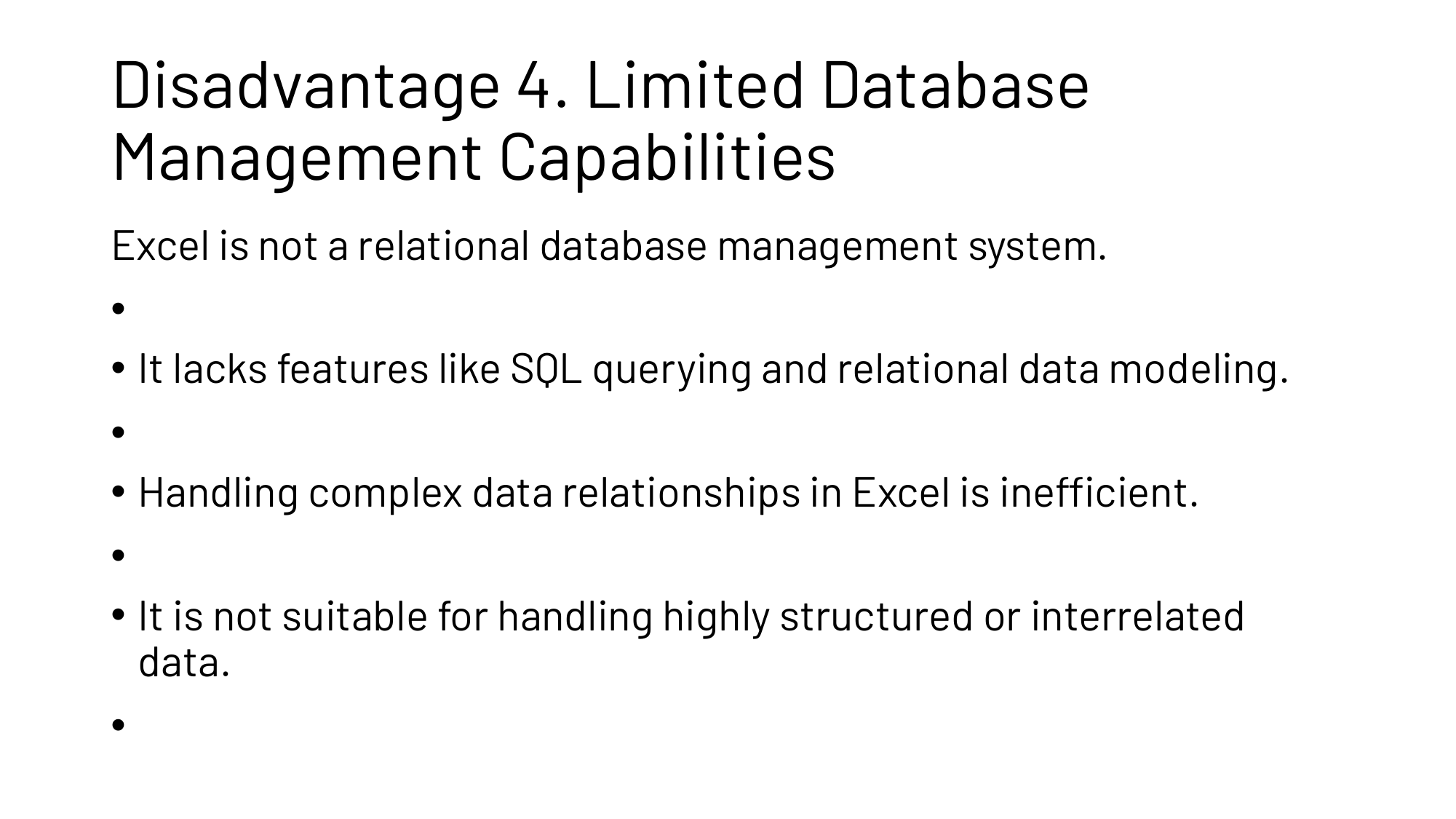

# Disadvantage 4. Limited Database Management Capabilities
Excel is not a relational database management system.

It lacks features like SQL querying and relational data modeling.

Handling complex data relationships in Excel is inefficient.

It is not suitable for handling highly structured or interrelated data.